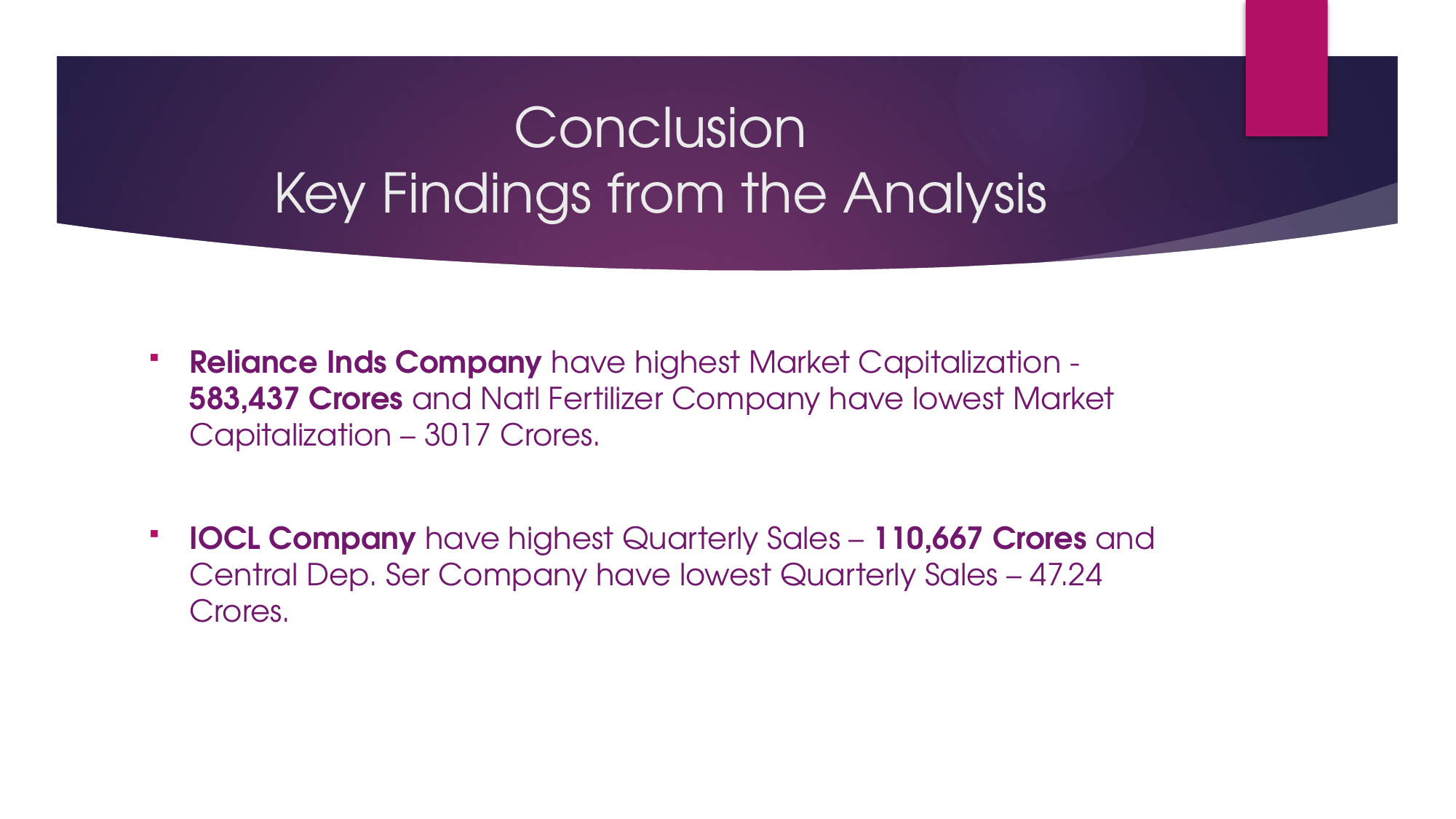

# Conclusion Key Findings from the Analysis
Reliance Inds Company have highest Market Capitalization - 583,437 Crores and Natl Fertilizer Company have lowest Market Capitalization – 3017 Crores.

IOCL Company have highest Quarterly Sales – 110,667 Crores and Central Dep. Ser Company have lowest Quarterly Sales – 47.24 Crores.